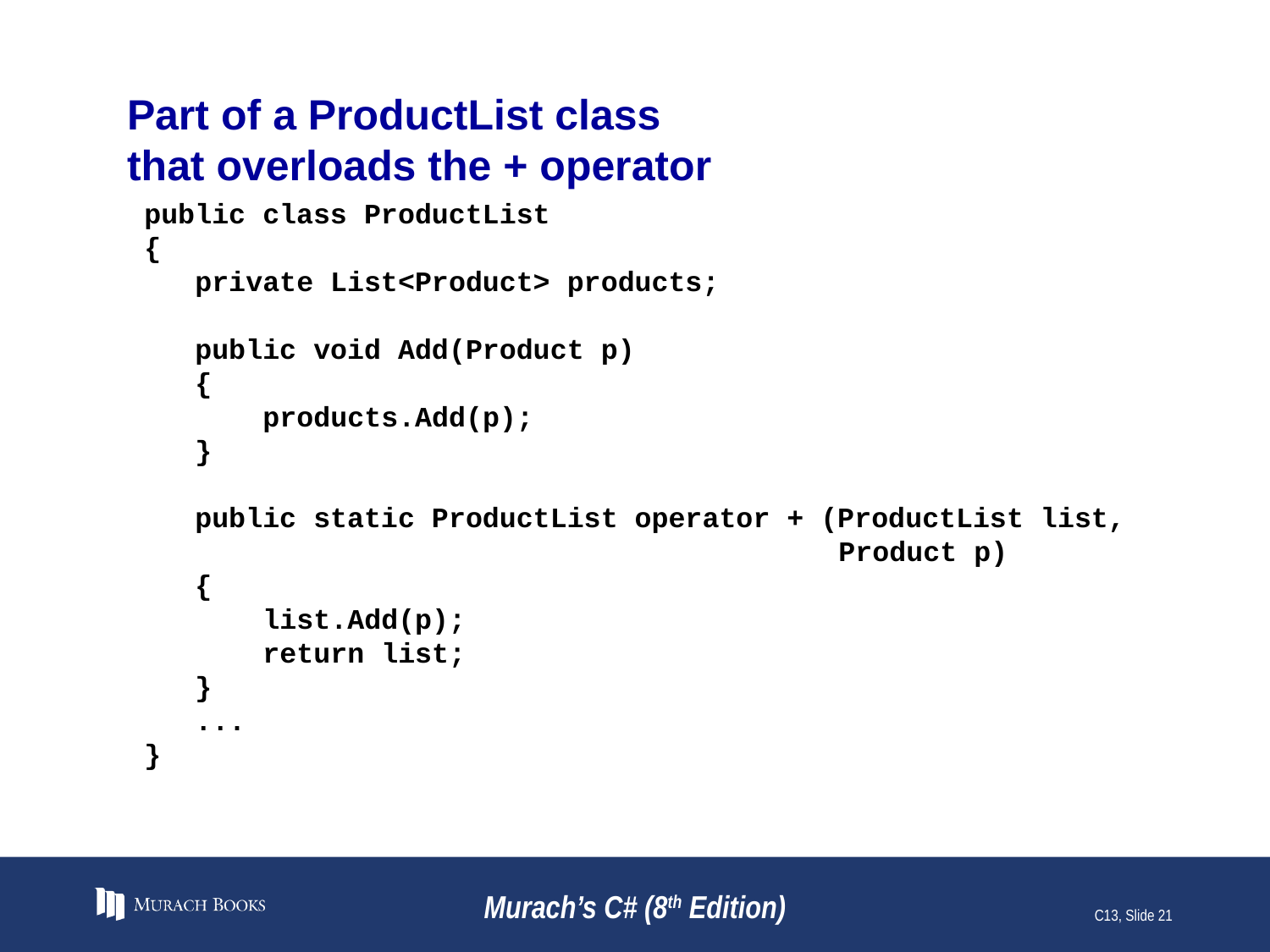

# Part of a ProductList class that overloads the + operator
public class ProductList
{
   private List<Product> products;

   public void Add(Product p)
   {
       products.Add(p);
   }

   public static ProductList operator + (ProductList list,
                                         Product p)
   {
       list.Add(p);
       return list;
   }
   ...
}

Murach’s C# (8th Edition)

C13, Slide 21